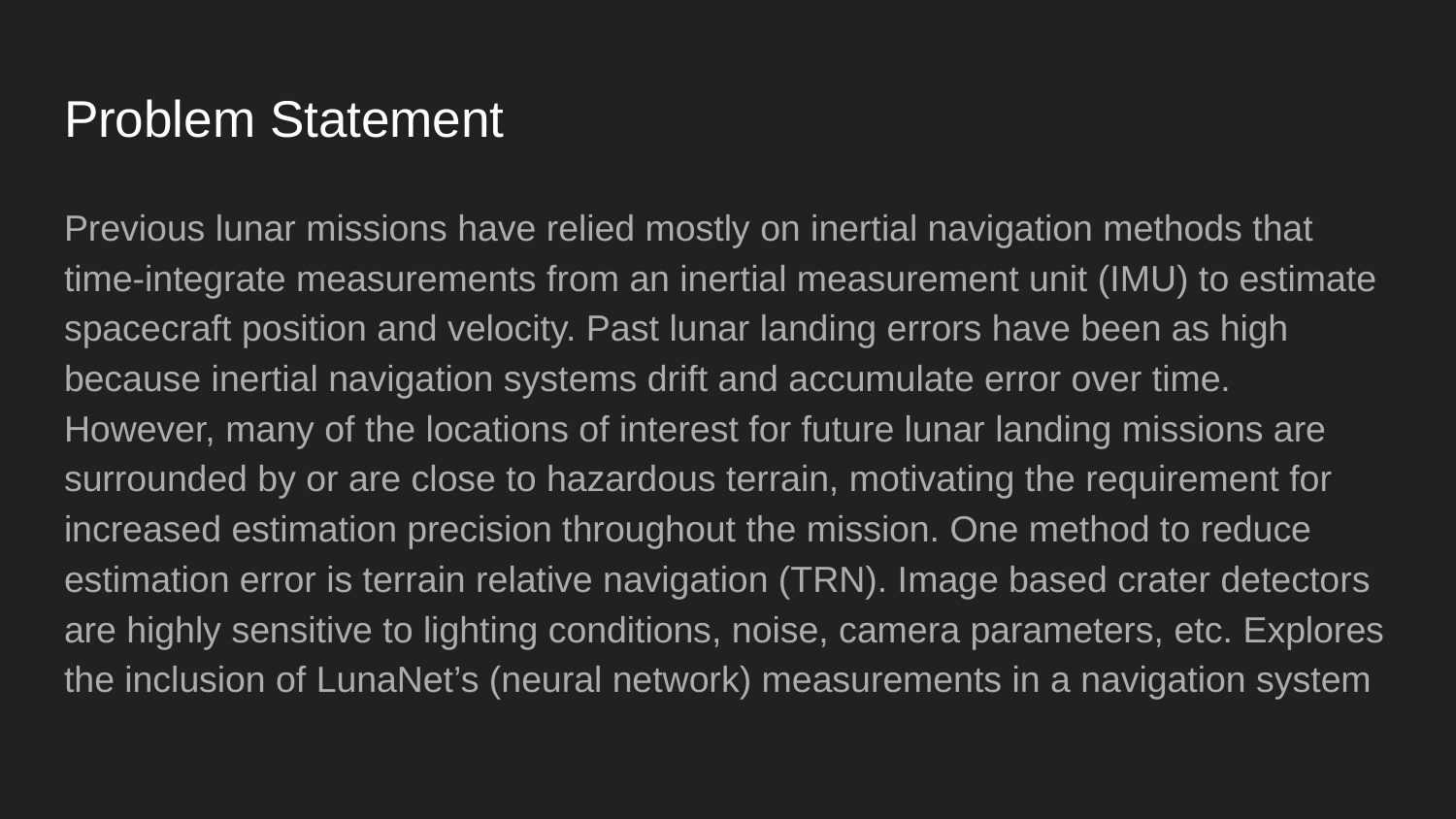

# Problem Statement
Previous lunar missions have relied mostly on inertial navigation methods that time-integrate measurements from an inertial measurement unit (IMU) to estimate spacecraft position and velocity. Past lunar landing errors have been as high because inertial navigation systems drift and accumulate error over time. However, many of the locations of interest for future lunar landing missions are surrounded by or are close to hazardous terrain, motivating the requirement for increased estimation precision throughout the mission. One method to reduce estimation error is terrain relative navigation (TRN). Image based crater detectors are highly sensitive to lighting conditions, noise, camera parameters, etc. Explores the inclusion of LunaNet’s (neural network) measurements in a navigation system